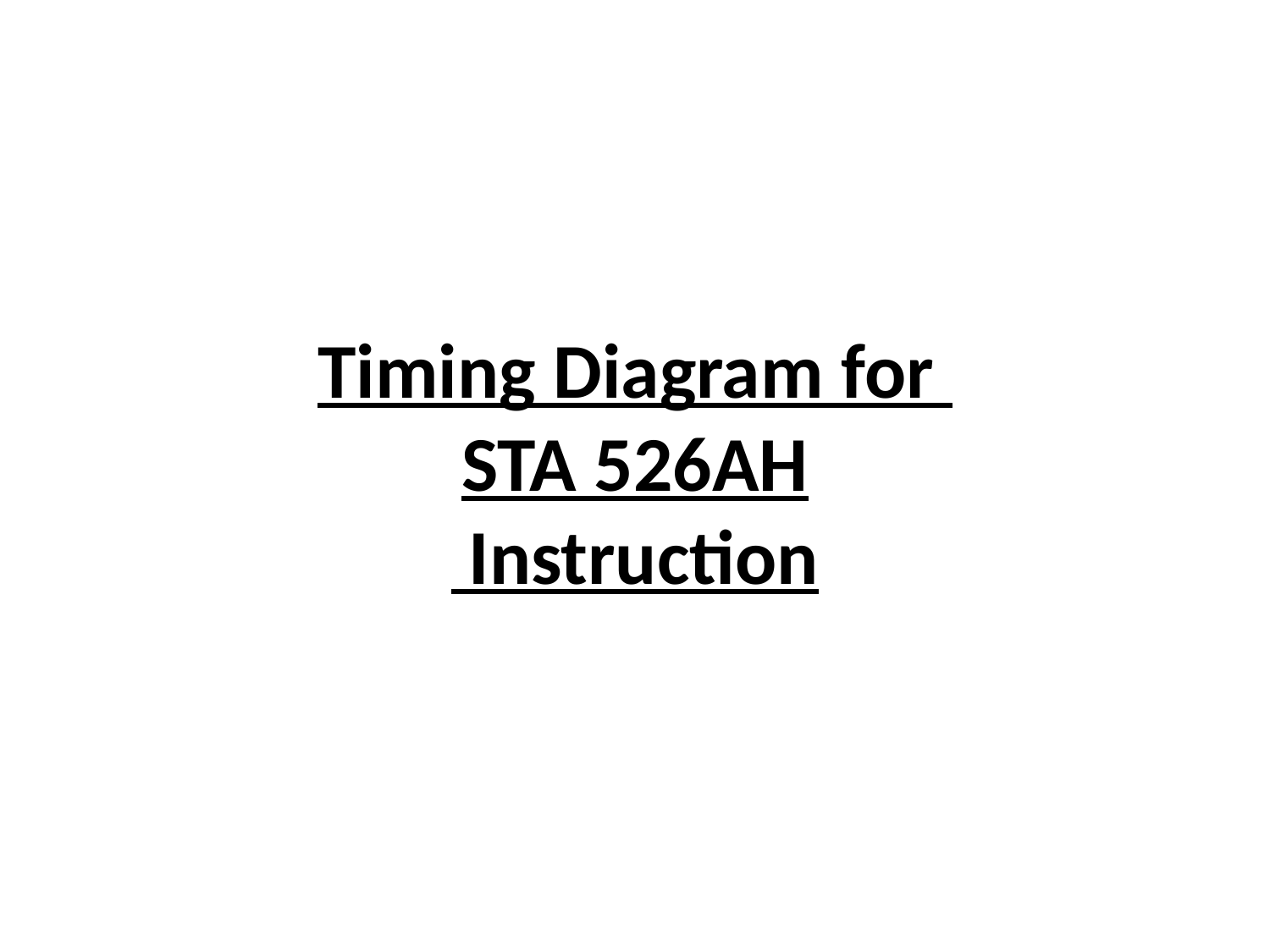

# Timing Diagram for STA 526AH Instruction